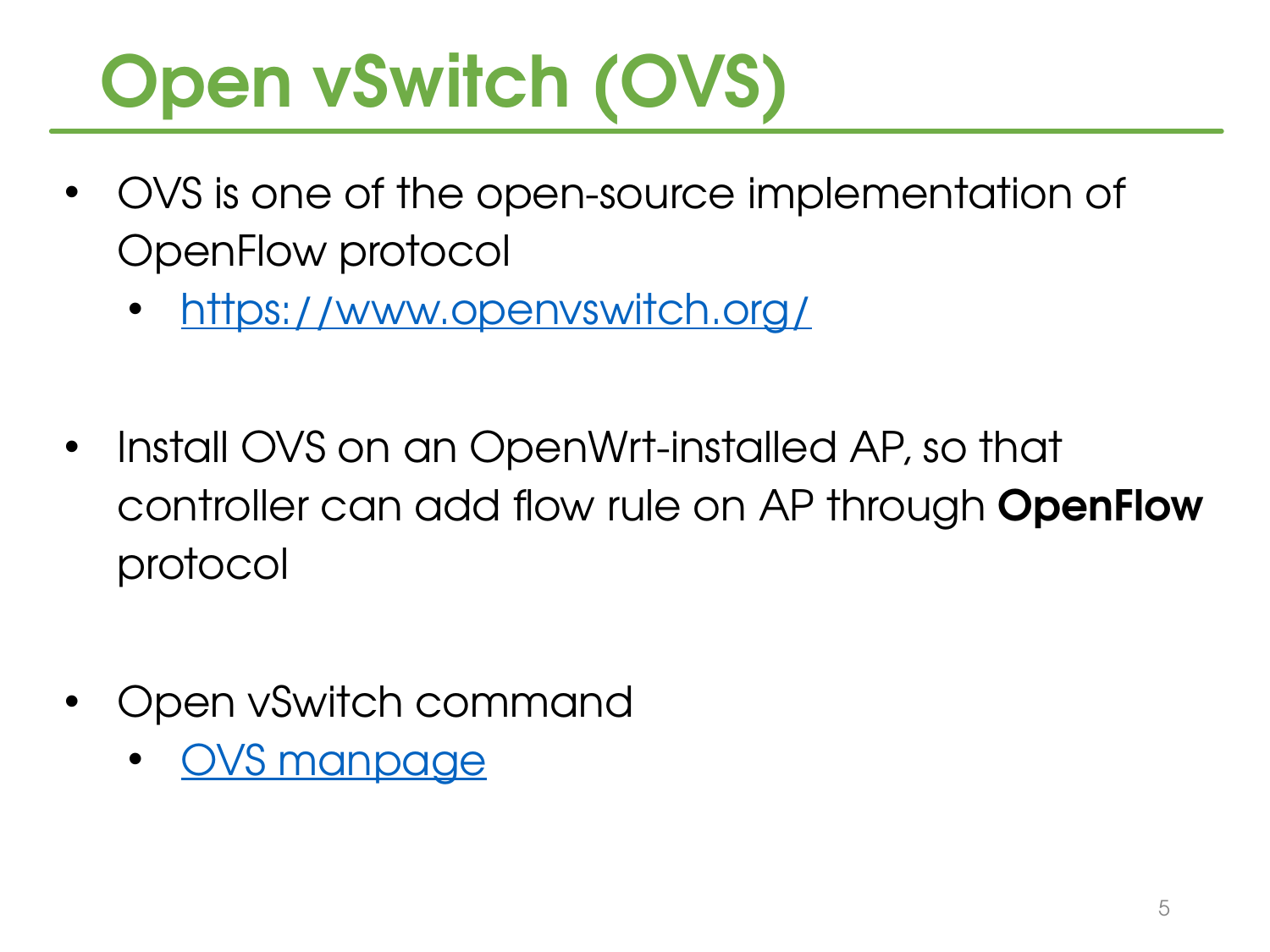

# Open vSwitch (OVS)
OVS is one of the open-source implementation of OpenFlow protocol
https://www.openvswitch.org/

Install OVS on an OpenWrt-installed AP, so that controller can add flow rule on AP through OpenFlow protocol

Open vSwitch command
OVS manpage

5